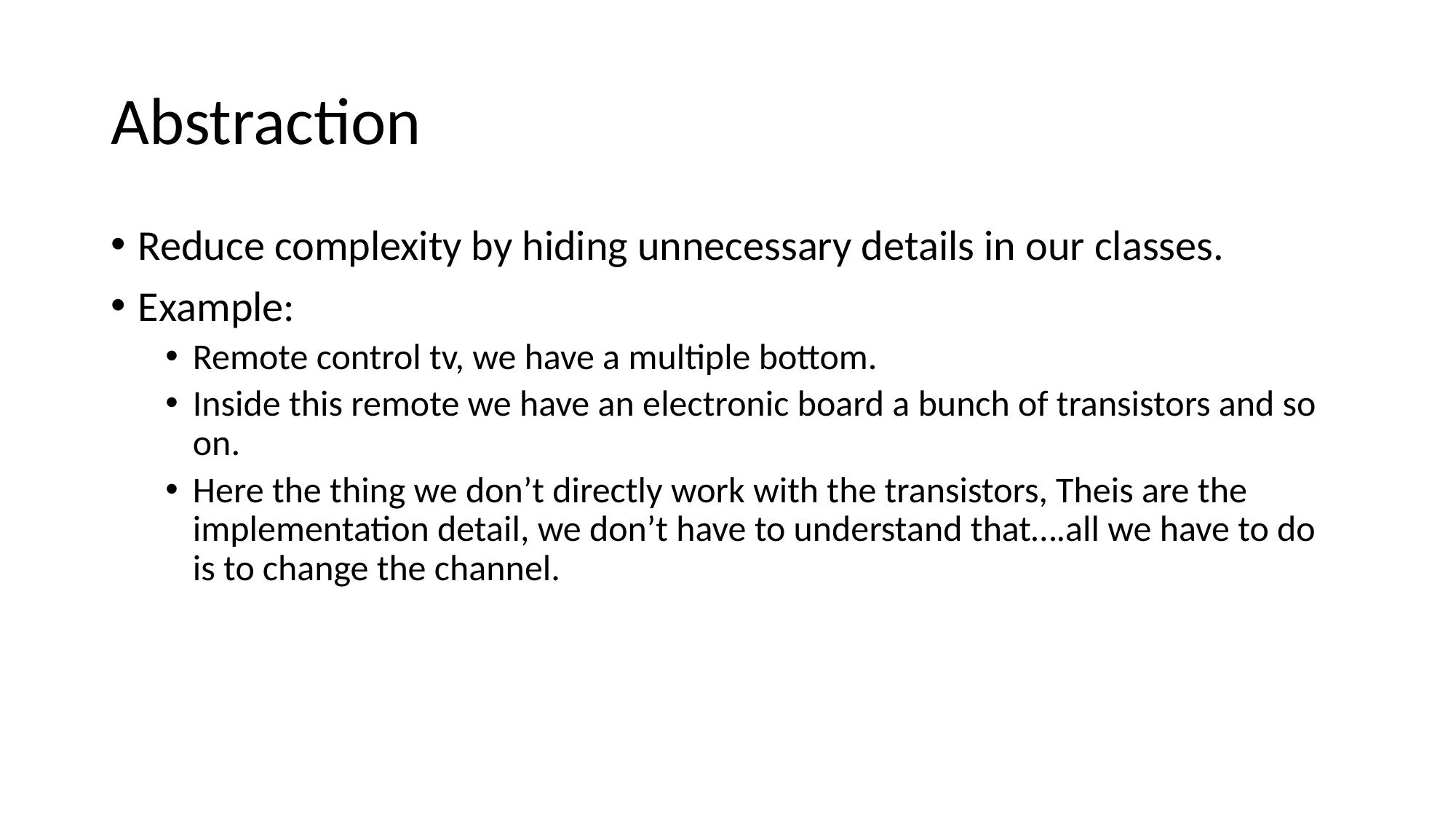

# Abstraction
Reduce complexity by hiding unnecessary details in our classes.
Example:
Remote control tv, we have a multiple bottom.
Inside this remote we have an electronic board a bunch of transistors and so on.
Here the thing we don’t directly work with the transistors, Theis are the implementation detail, we don’t have to understand that….all we have to do is to change the channel.